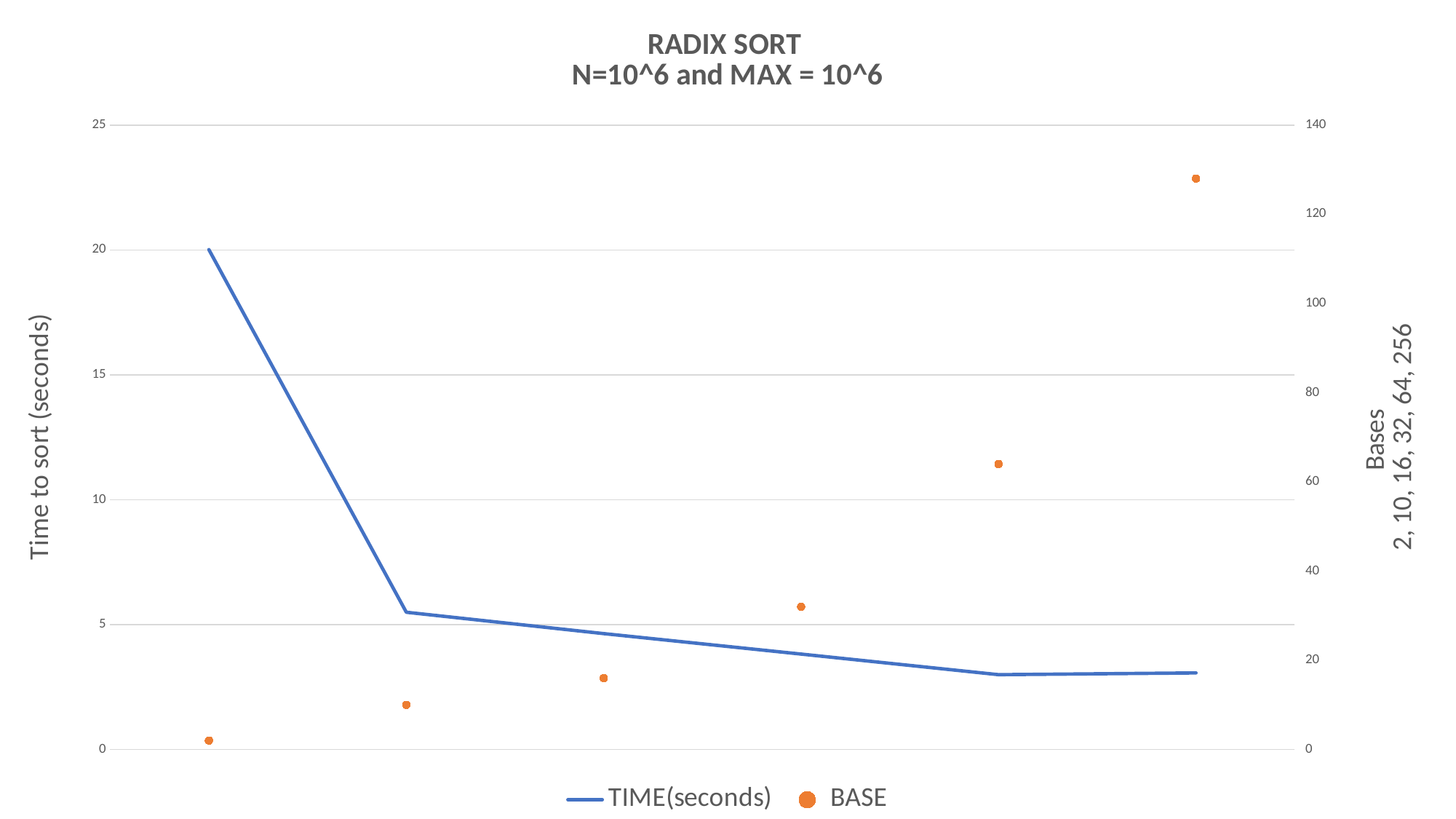

### Chart: RADIX SORT
N=10^6 and MAX = 10^6

| Category | TIME(seconds) | BASE |
|---|---|---|